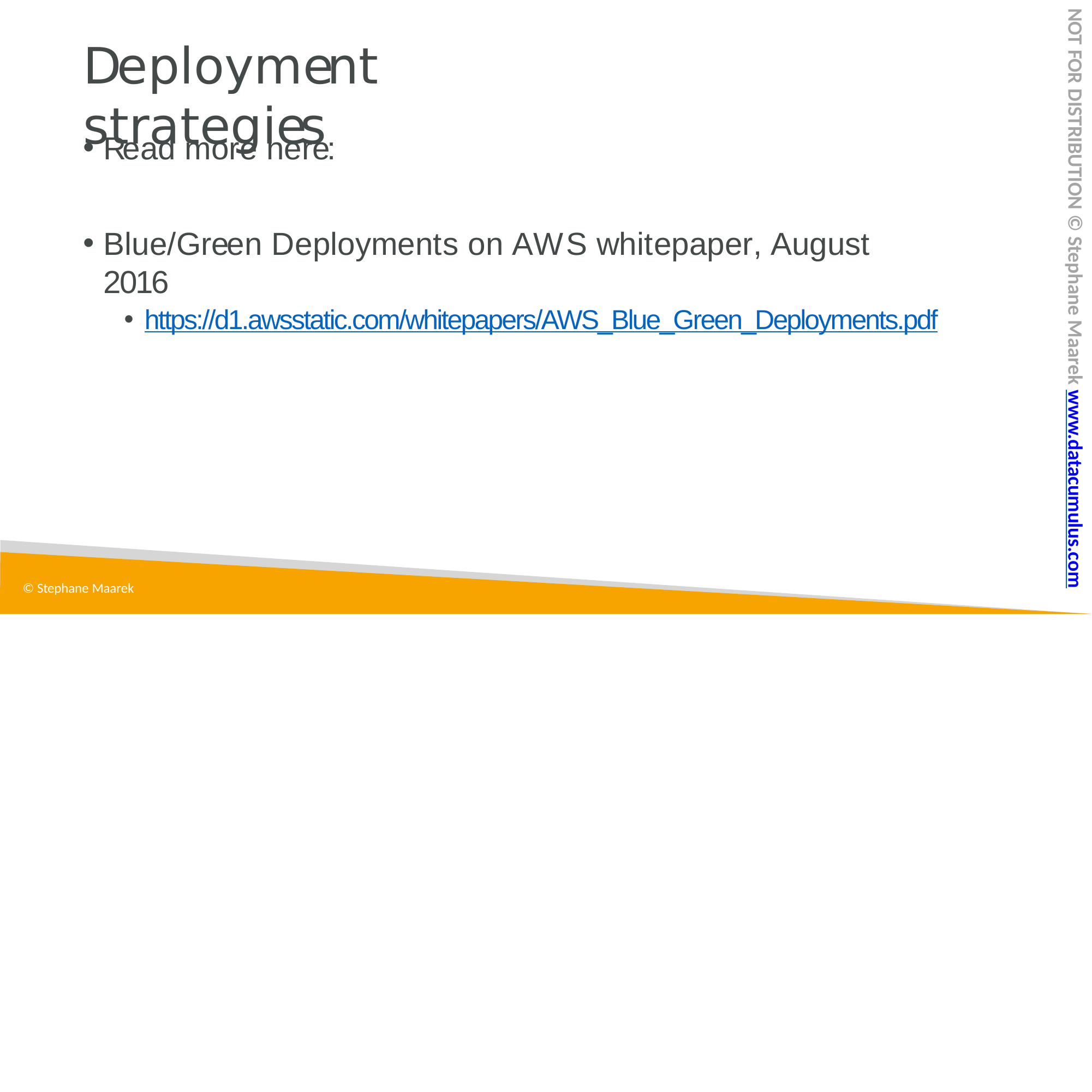

NOT FOR DISTRIBUTION © Stephane Maarek www.datacumulus.com
# Deployment strategies
Read more here:

Blue/Green Deployments on AWS whitepaper, August 2016
https://d1.awsstatic.com/whitepapers/AWS_Blue_Green_Deployments.pdf
© Stephane Maarek